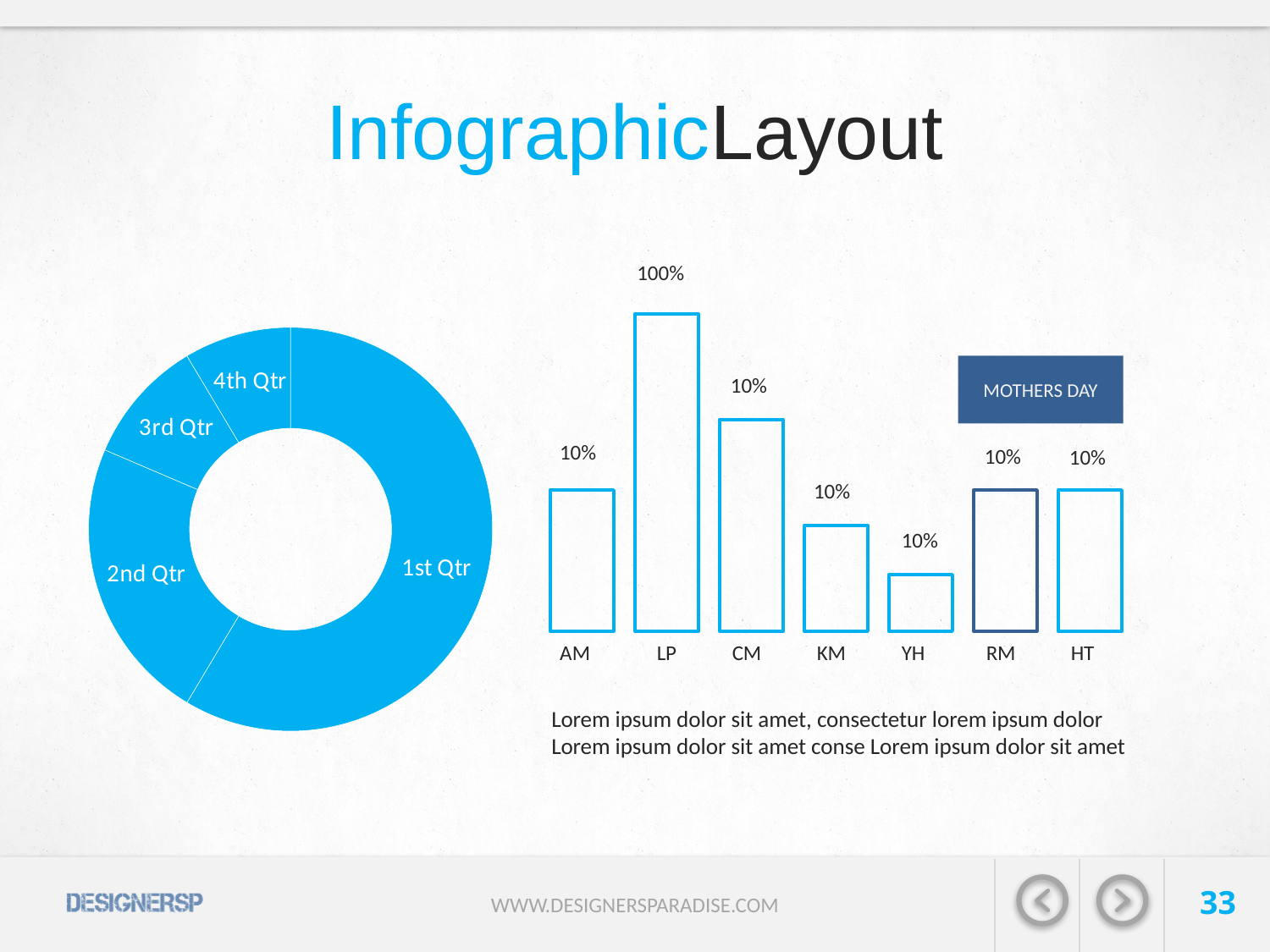

# InfographicLayout
100%

### Chart

| Category | Sales |
|---|---|
| 1st Qtr | 8.200000000000001 |
| 2nd Qtr | 3.2 |
| 3rd Qtr | 1.4 |
| 4th Qtr | 1.2 |
MOTHERS DAY
10%

10%
10%
10%
10%

10%

AM
LP
CM
KM
YH
RM
HT
Lorem ipsum dolor sit amet, consectetur lorem ipsum dolor  Lorem ipsum dolor sit amet conse Lorem ipsum dolor sit amet
33
WWW.DESIGNERSPARADISE.COM